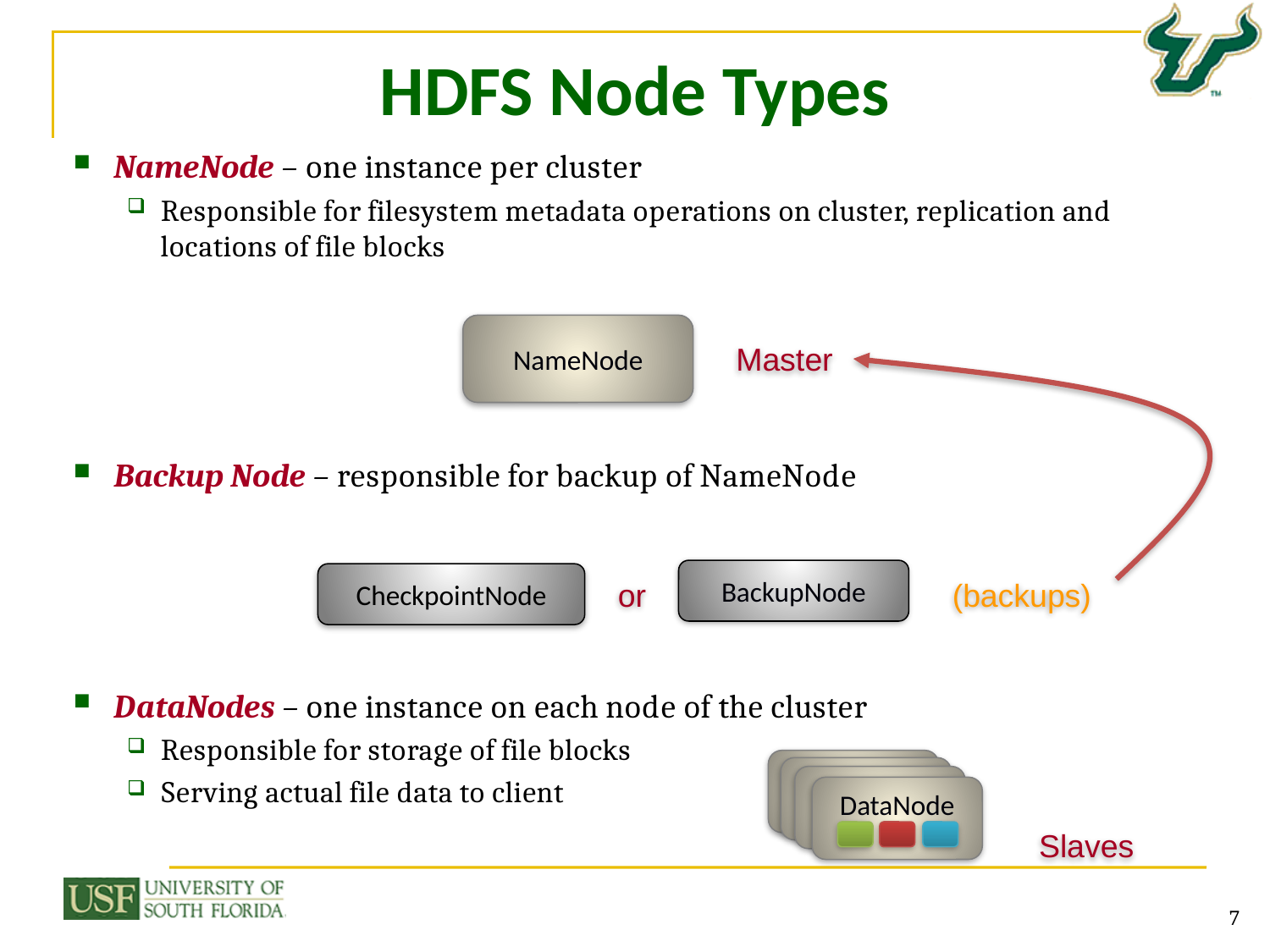

# HDFS Node Types
NameNode – one instance per cluster
Responsible for filesystem metadata operations on cluster, replication and locations of file blocks

Backup Node – responsible for backup of NameNode

DataNodes – one instance on each node of the cluster
Responsible for storage of file blocks
Serving actual file data to client

NameNode
Master

BackupNode
CheckpointNode
or
(backups)
DataNode

DataNode

DataNode

DataNode

Slaves
7